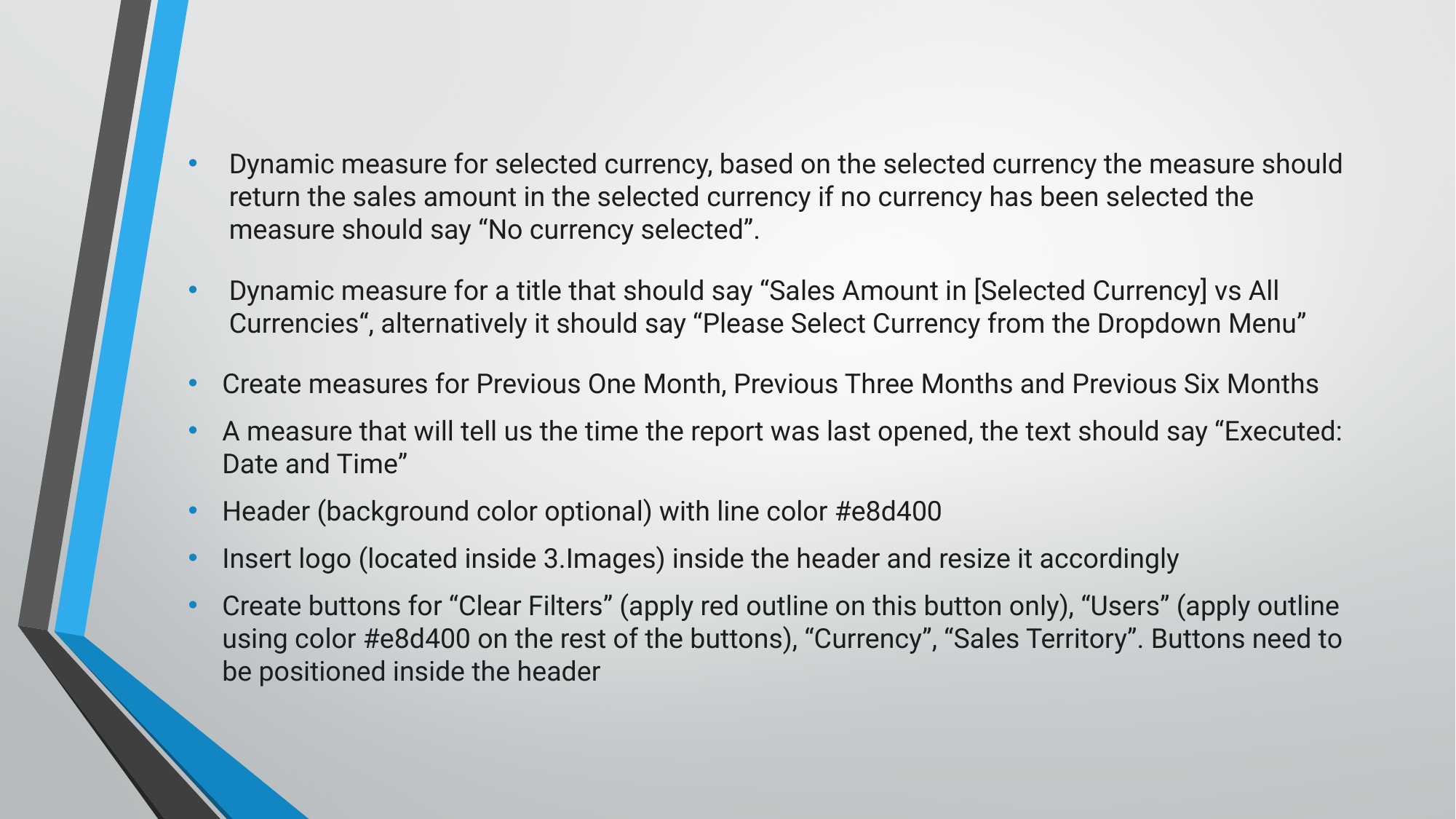

Dynamic measure for selected currency, based on the selected currency the measure should return the sales amount in the selected currency if no currency has been selected the measure should say “No currency selected”.
Dynamic measure for a title that should say “Sales Amount in [Selected Currency] vs All Currencies“, alternatively it should say “Please Select Currency from the Dropdown Menu”
Create measures for Previous One Month, Previous Three Months and Previous Six Months
A measure that will tell us the time the report was last opened, the text should say “Executed: Date and Time”
Header (background color optional) with line color #e8d400
Insert logo (located inside 3.Images) inside the header and resize it accordingly
Create buttons for “Clear Filters” (apply red outline on this button only), “Users” (apply outline using color #e8d400 on the rest of the buttons), “Currency”, “Sales Territory”. Buttons need to be positioned inside the header